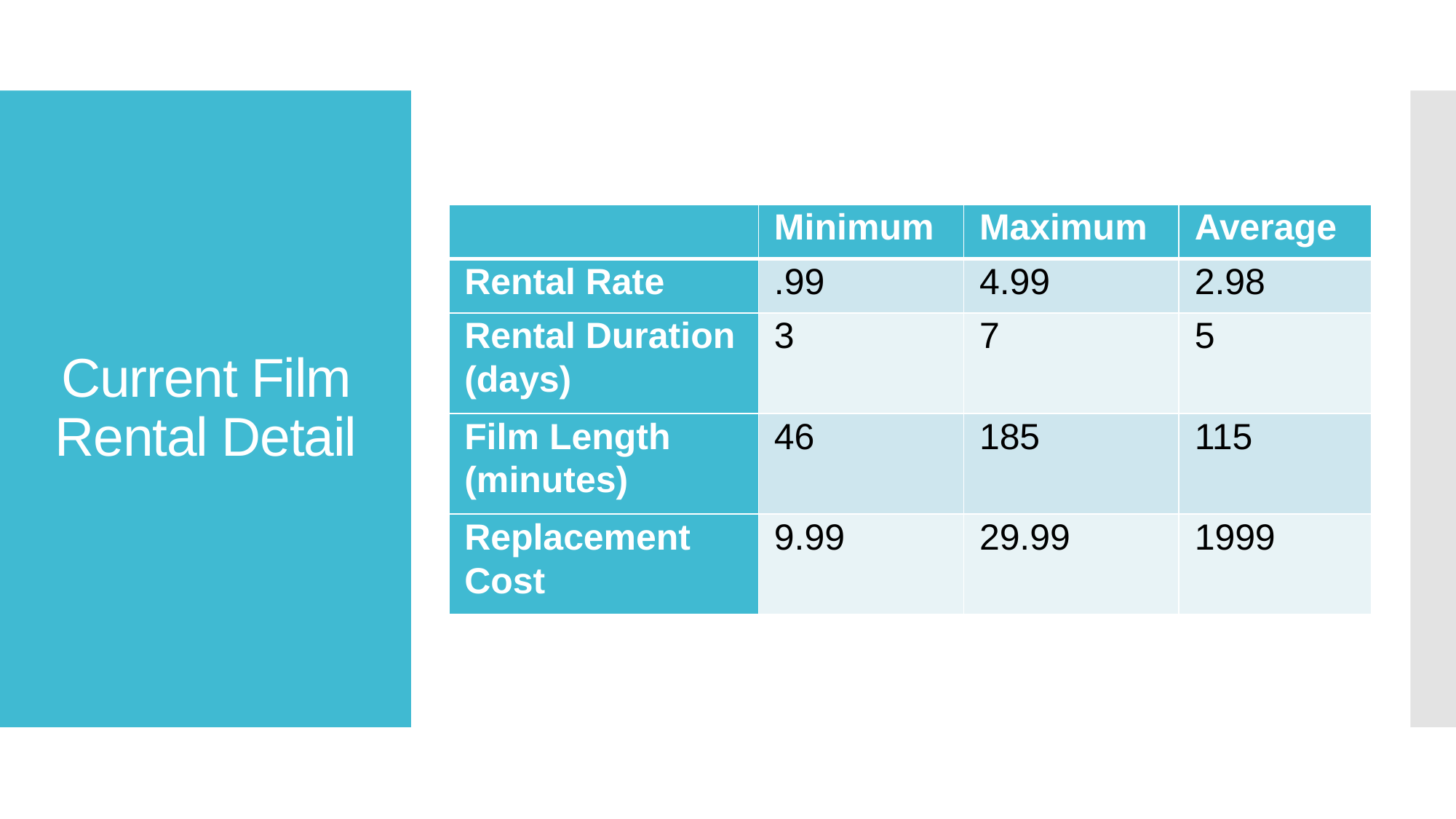

# Current Film Rental Detail
|  | Minimum | Maximum | Average |
| --- | --- | --- | --- |
| Rental Rate | .99 | 4.99 | 2.98 |
| Rental Duration (days) | 3 | 7 | 5 |
| Film Length (minutes) | 46 | 185 | 115 |
| Replacement Cost | 9.99 | 29.99 | 1999 |